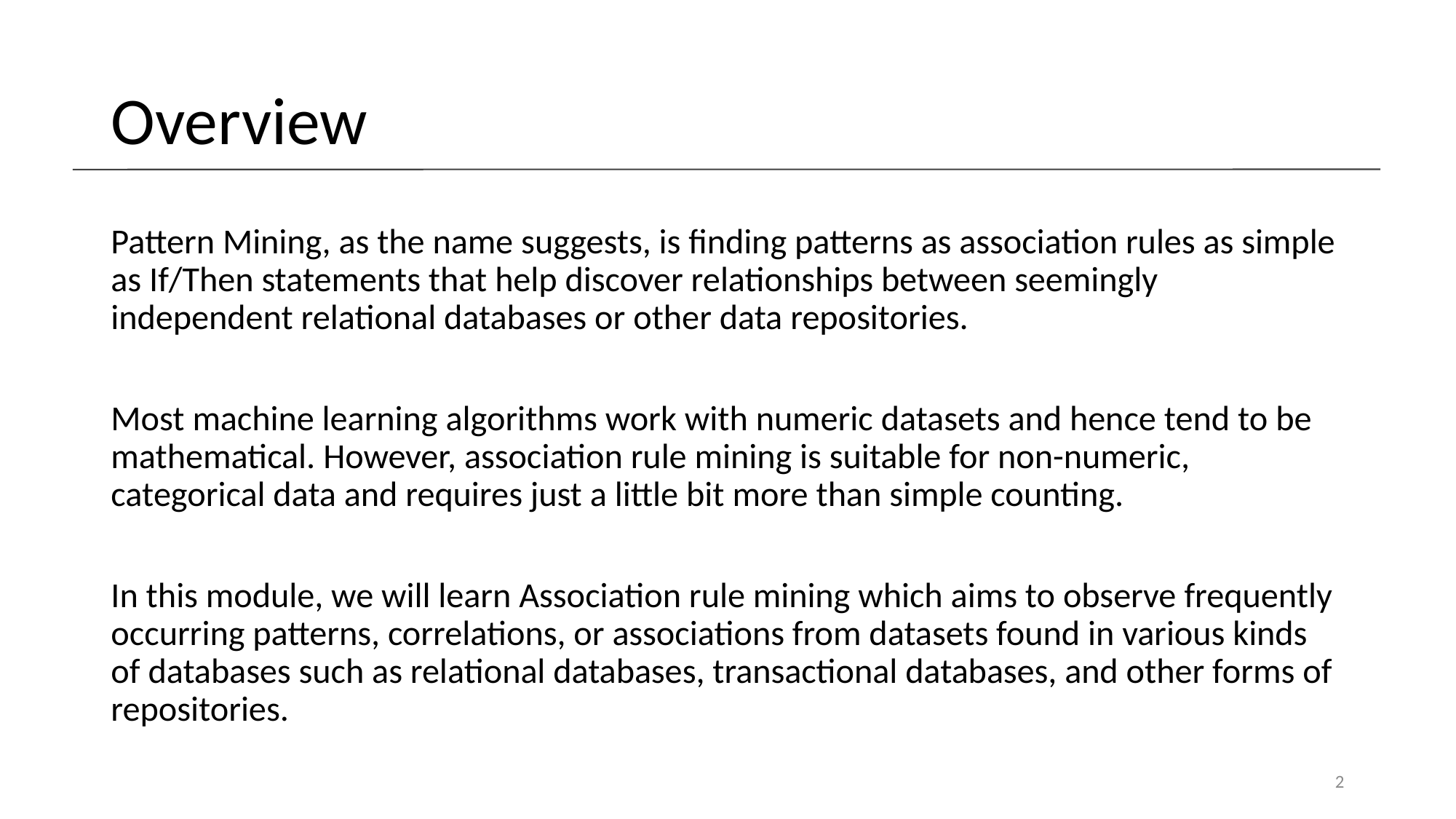

# Overview
Pattern Mining, as the name suggests, is finding patterns as association rules as simple as If/Then statements that help discover relationships between seemingly independent relational databases or other data repositories.

Most machine learning algorithms work with numeric datasets and hence tend to be mathematical. However, association rule mining is suitable for non-numeric, categorical data and requires just a little bit more than simple counting.

In this module, we will learn Association rule mining which aims to observe frequently occurring patterns, correlations, or associations from datasets found in various kinds of databases such as relational databases, transactional databases, and other forms of repositories.
2